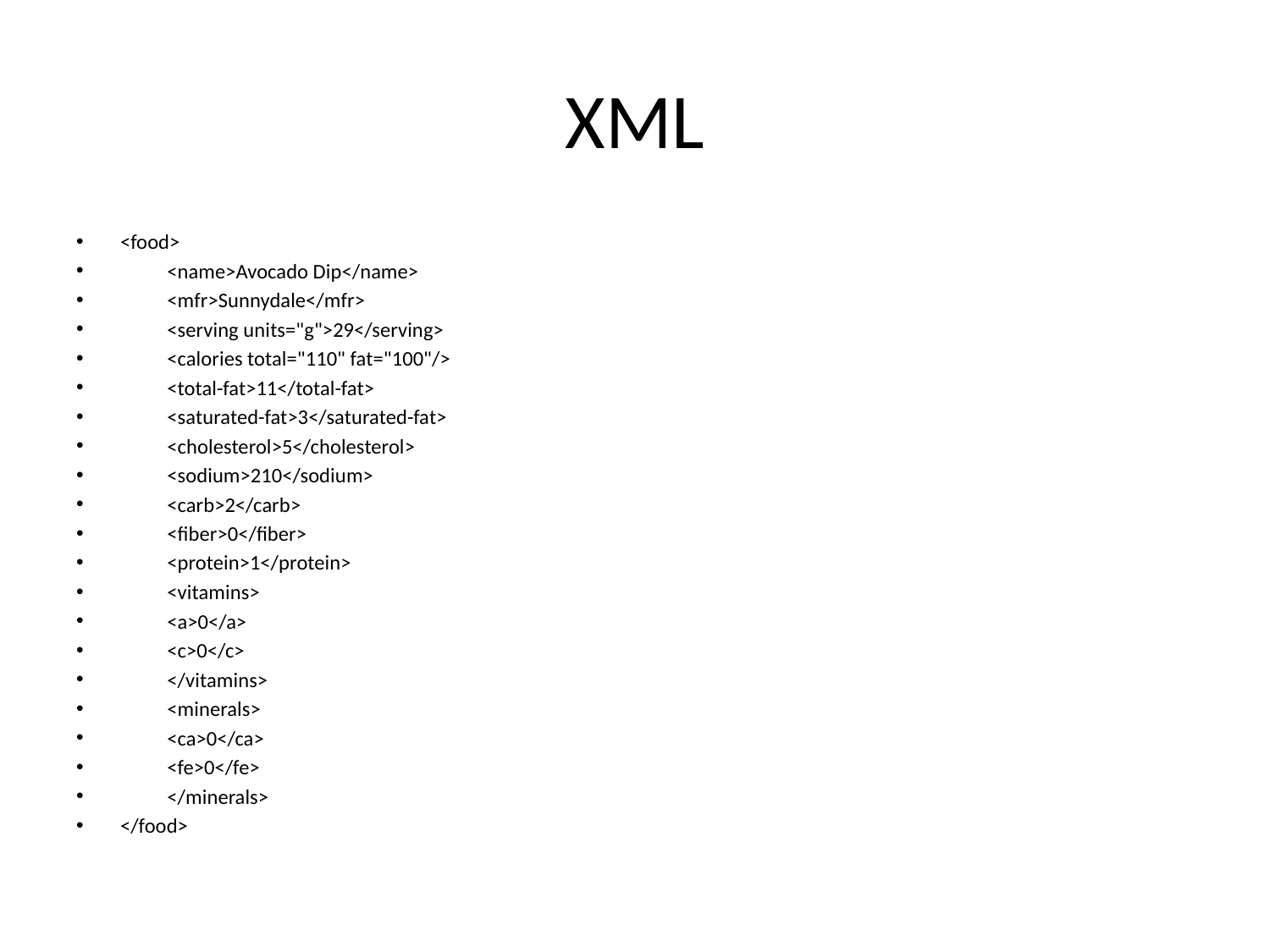

# XML
<food>
	<name>Avocado Dip</name>
	<mfr>Sunnydale</mfr>
	<serving units="g">29</serving>
	<calories total="110" fat="100"/>
	<total-fat>11</total-fat>
	<saturated-fat>3</saturated-fat>
	<cholesterol>5</cholesterol>
	<sodium>210</sodium>
	<carb>2</carb>
	<fiber>0</fiber>
	<protein>1</protein>
	<vitamins>
		<a>0</a>
		<c>0</c>
	</vitamins>
	<minerals>
		<ca>0</ca>
		<fe>0</fe>
	</minerals>
</food>